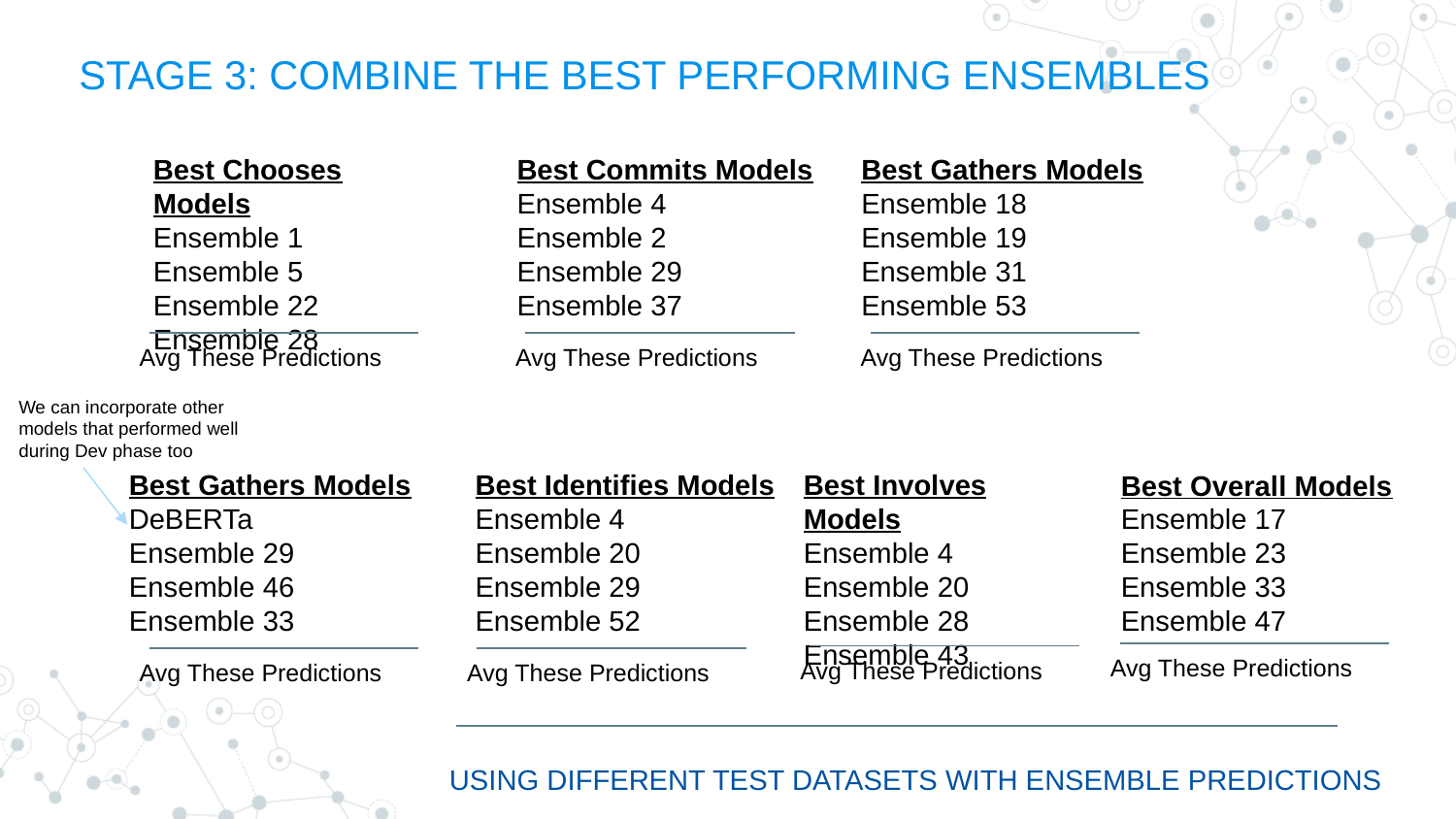

# STAGE 3: COMBINE THE BEST PERFORMING ENSEMBLES
Best Chooses Models
Ensemble 1
Ensemble 5
Ensemble 22
Ensemble 28

Best Commits Models
Ensemble 4
Ensemble 2
Ensemble 29
Ensemble 37

Best Gathers Models
Ensemble 18
Ensemble 19
Ensemble 31
Ensemble 53
Avg These Predictions
Avg These Predictions
Avg These Predictions
We can incorporate other models that performed well during Dev phase too
Best Gathers Models
DeBERTa
Ensemble 29
Ensemble 46
Ensemble 33

Best Identifies Models
Ensemble 4
Ensemble 20
Ensemble 29
Ensemble 52

Best Involves Models
Ensemble 4
Ensemble 20
Ensemble 28
Ensemble 43

Best Overall Models
Ensemble 17
Ensemble 23
Ensemble 33
Ensemble 47

Avg These Predictions
Avg These Predictions
Avg These Predictions
Avg These Predictions
USING DIFFERENT TEST DATASETS WITH ENSEMBLE PREDICTIONS